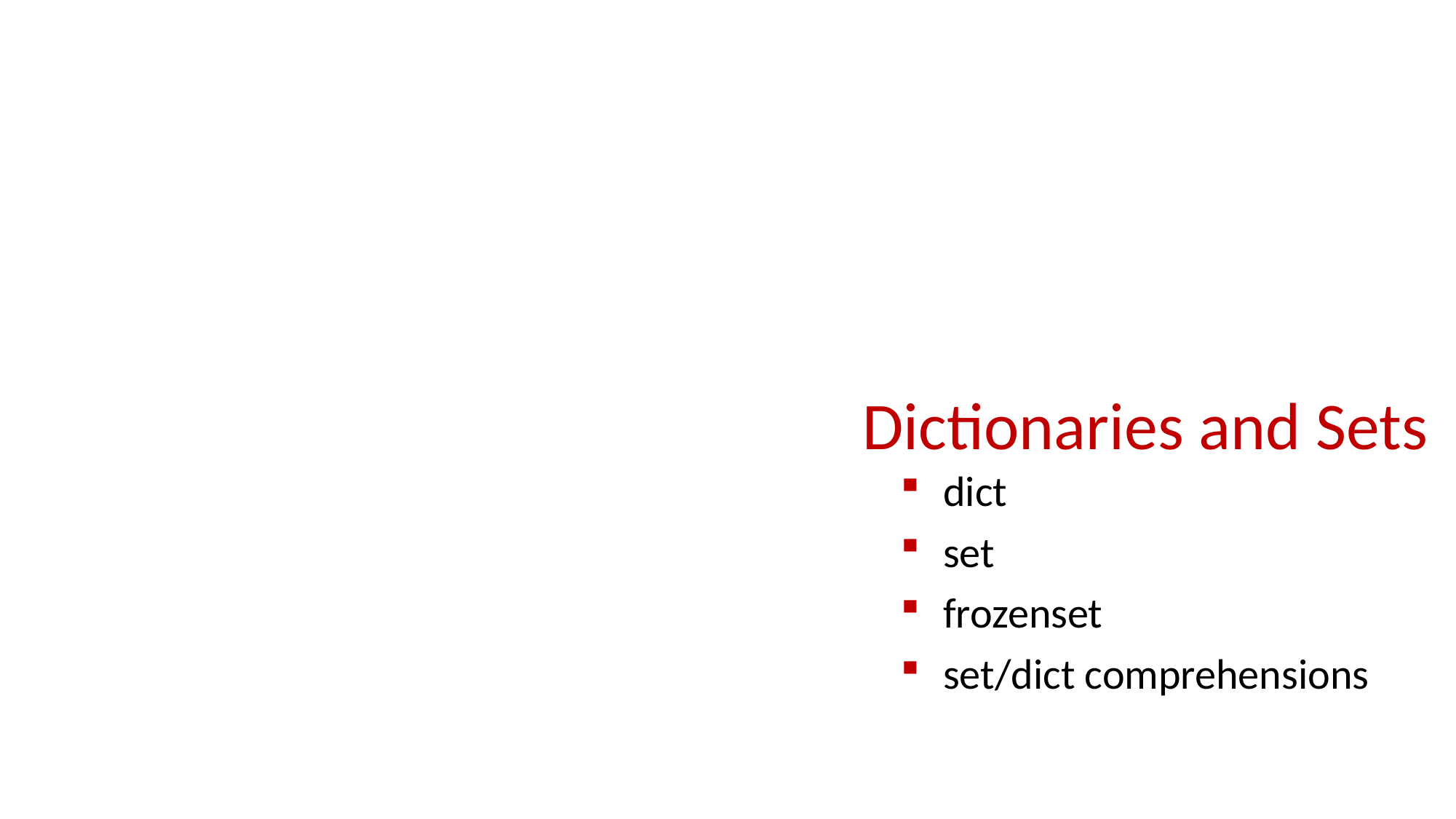

# Dictionaries and Sets
dict
set
frozenset
set/dict comprehensions